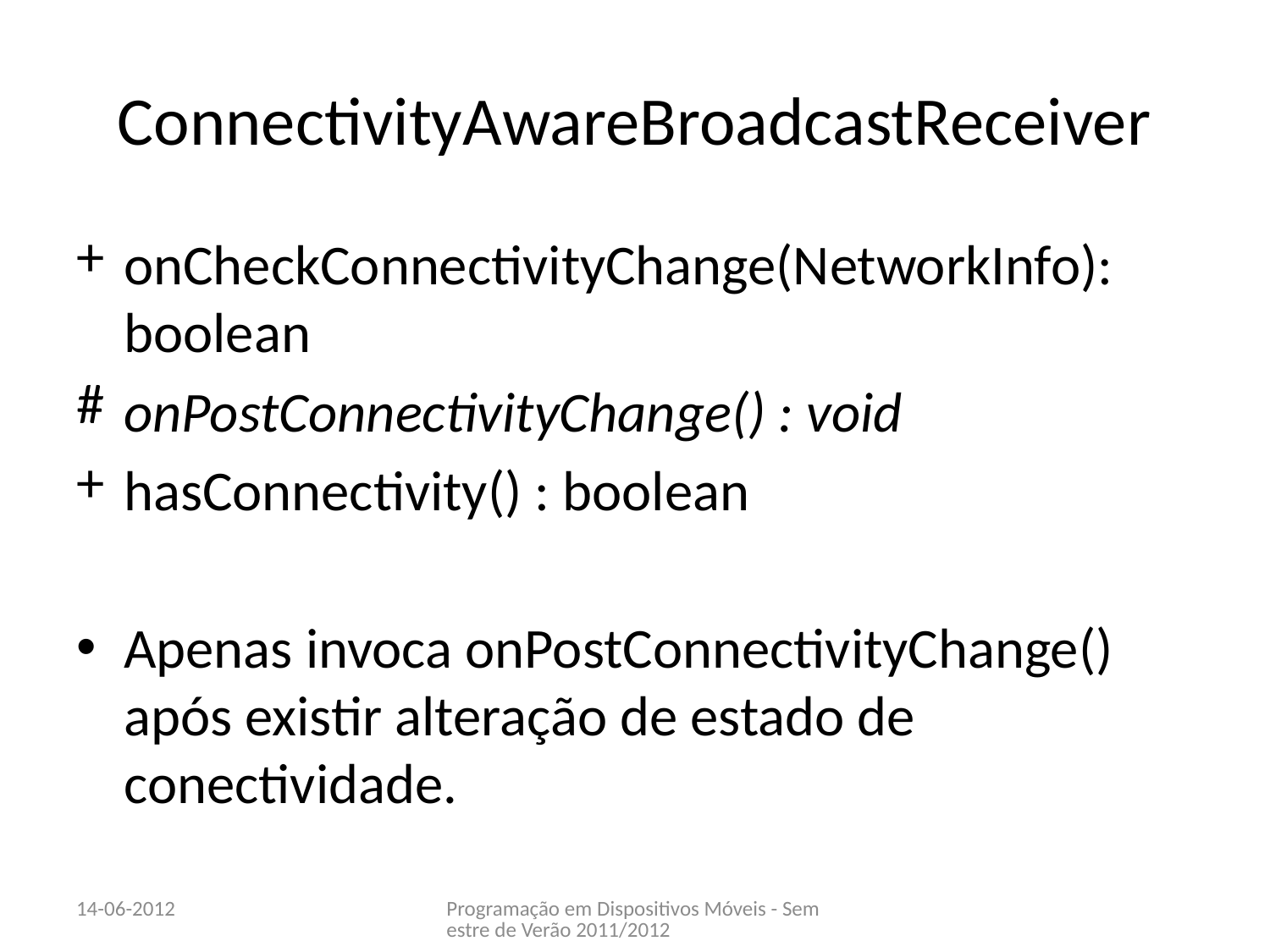

# ConnectivityAwareBroadcastReceiver
onCheckConnectivityChange(NetworkInfo): boolean
onPostConnectivityChange() : void
hasConnectivity() : boolean

Apenas invoca onPostConnectivityChange() após existir alteração de estado de conectividade.

14-06-2012
Programação em Dispositivos Móveis - Semestre de Verão 2011/2012